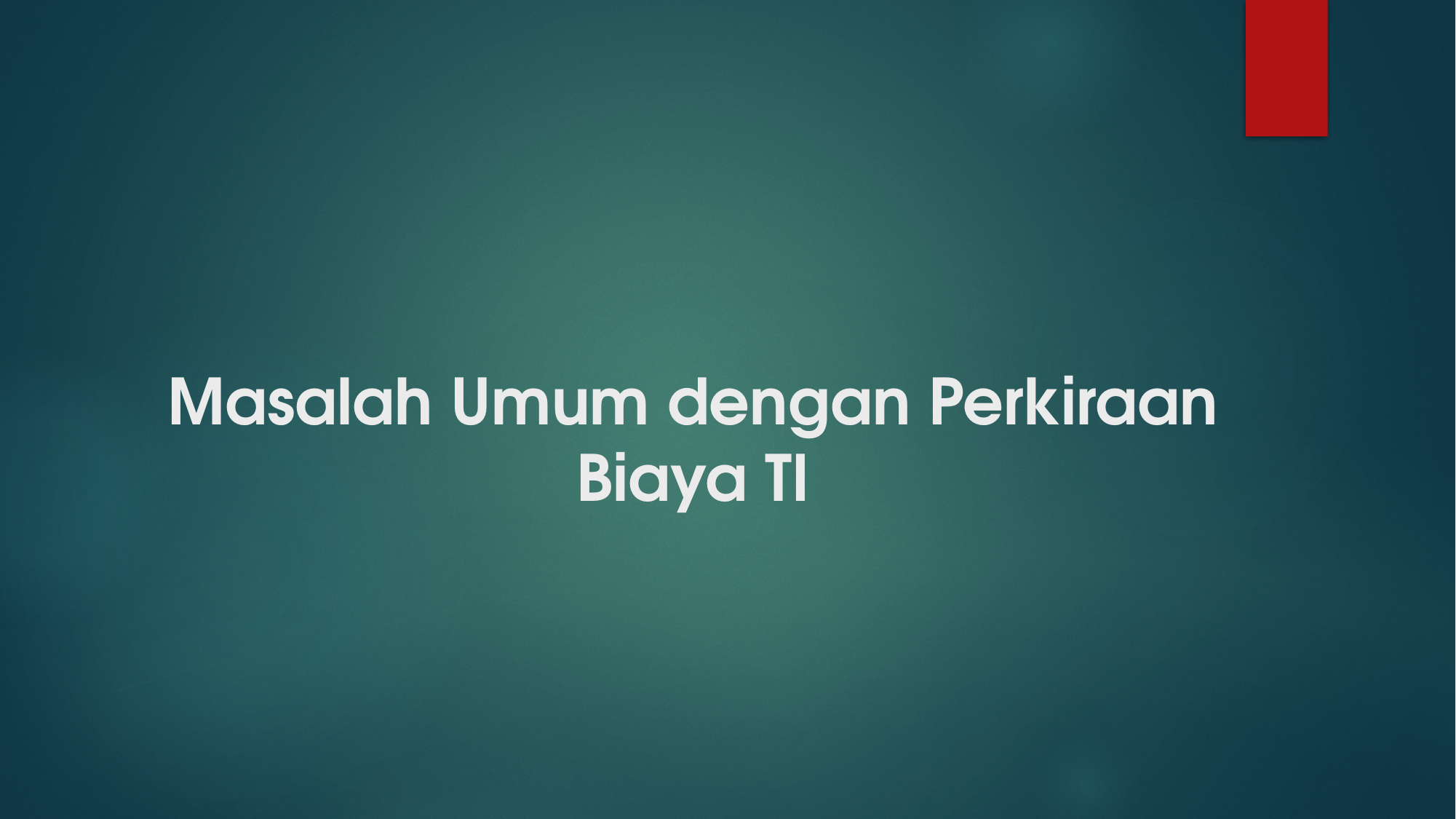

# Masalah Umum dengan Perkiraan Biaya TI